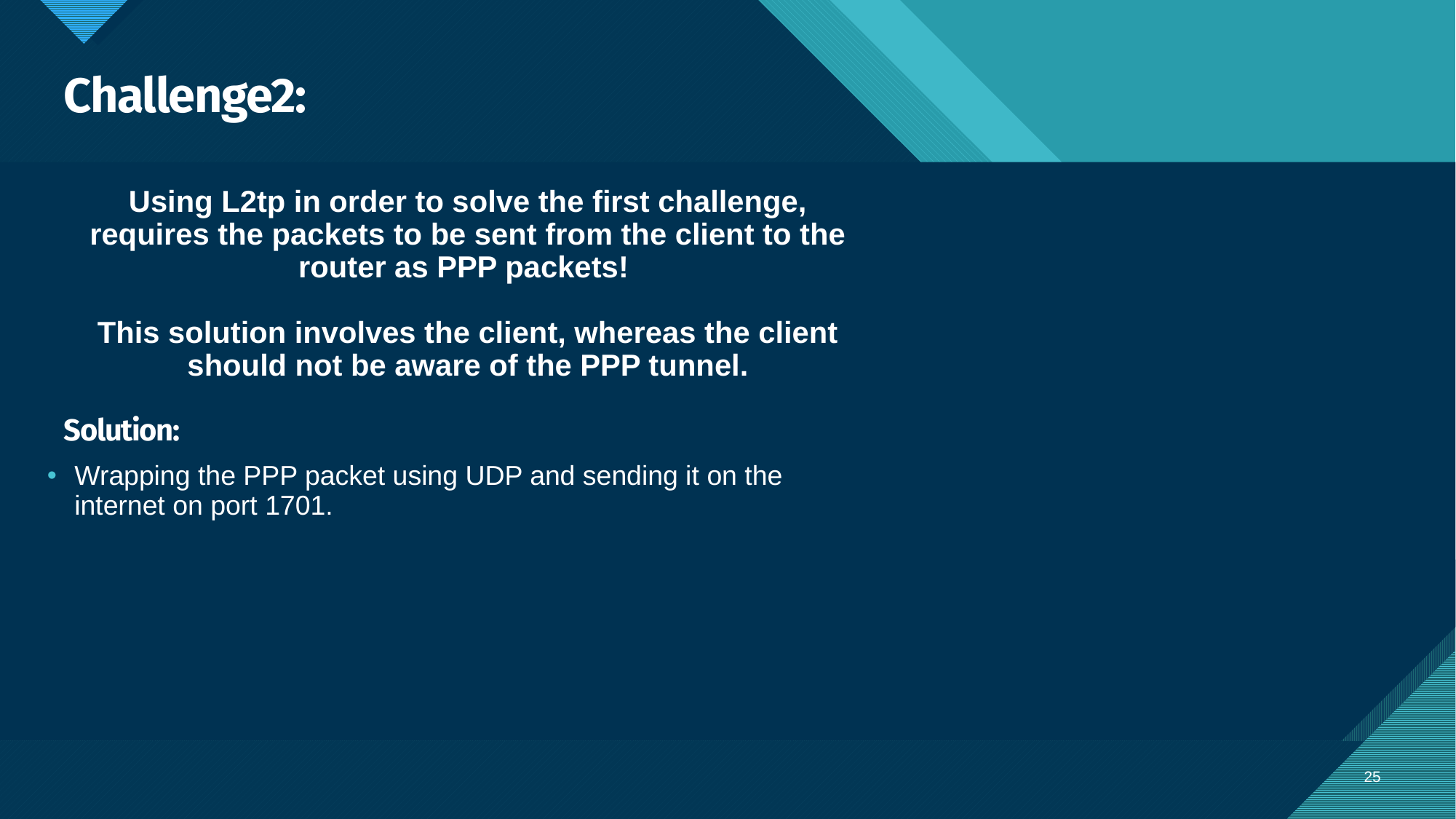

# Challenge2:
Using L2tp in order to solve the first challenge, requires the packets to be sent from the client to the router as PPP packets!

This solution involves the client, whereas the client should not be aware of the PPP tunnel.
Solution:
Wrapping the PPP packet using UDP and sending it on the internet on port 1701.
25